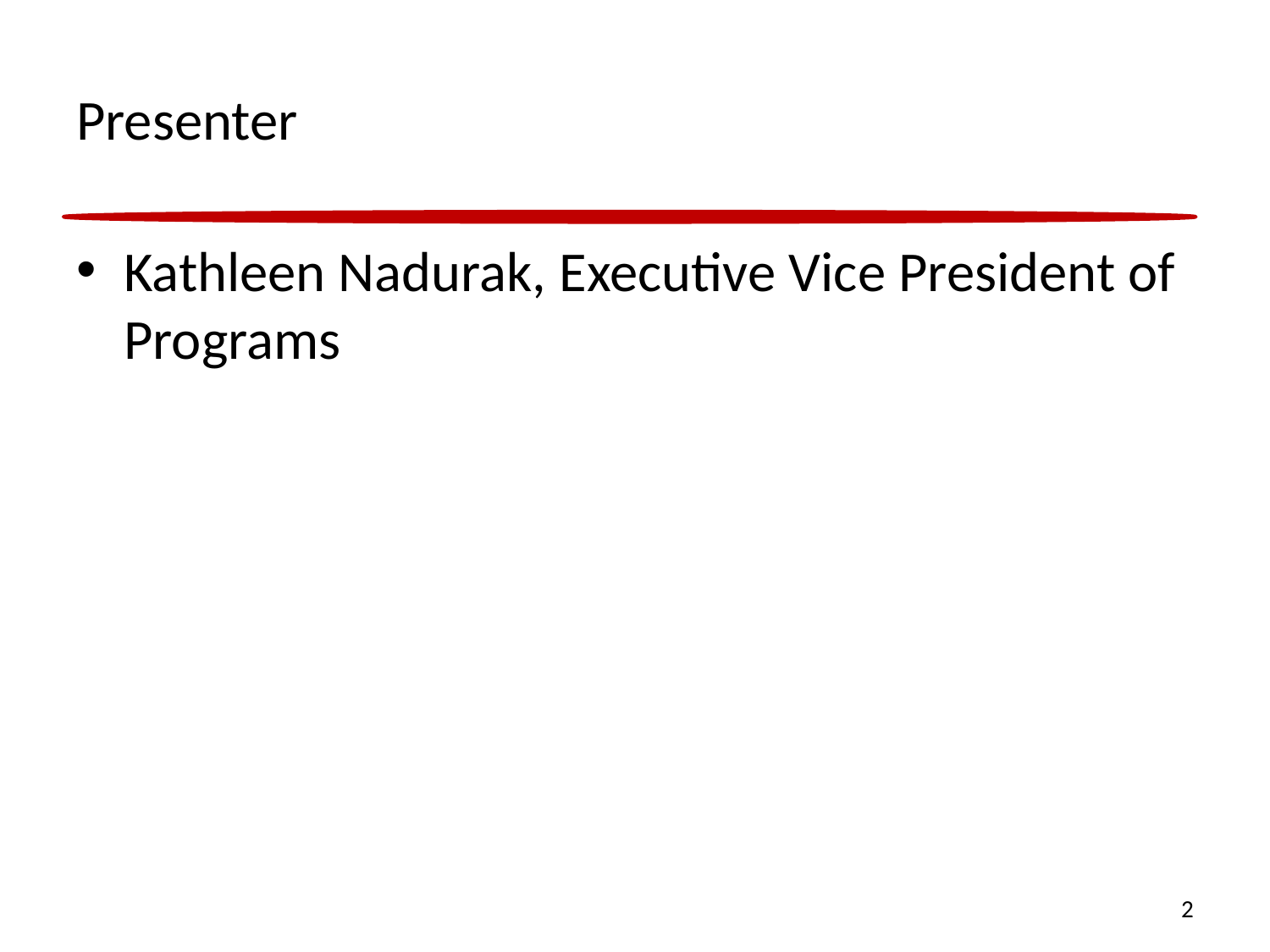

# Presenter
Kathleen Nadurak, Executive Vice President of Programs
2